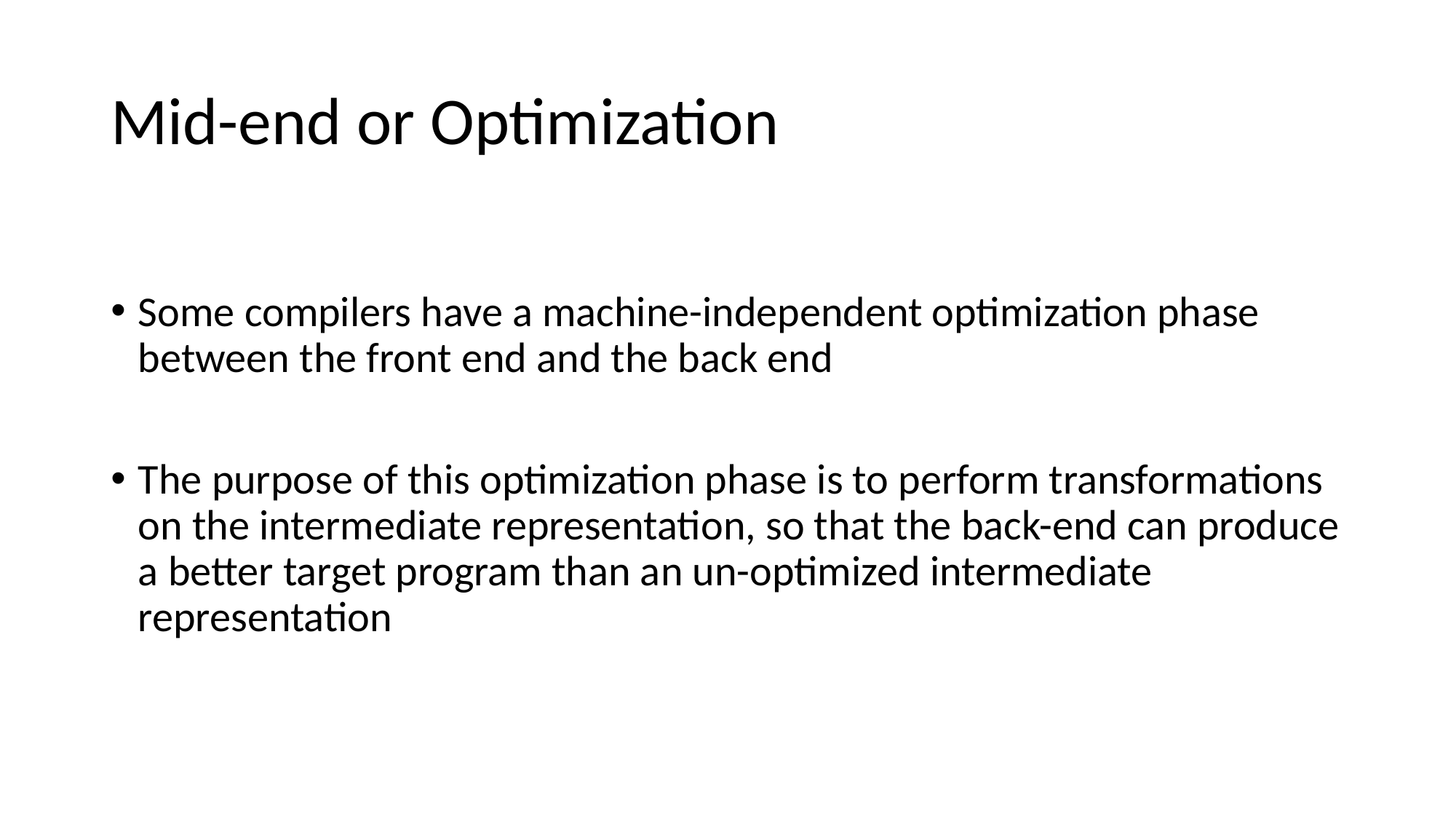

# Mid-end or Optimization

Some compilers have a machine-independent optimization phase between the front end and the back end

The purpose of this optimization phase is to perform transformations on the intermediate representation, so that the back-end can produce a better target program than an un-optimized intermediate representation